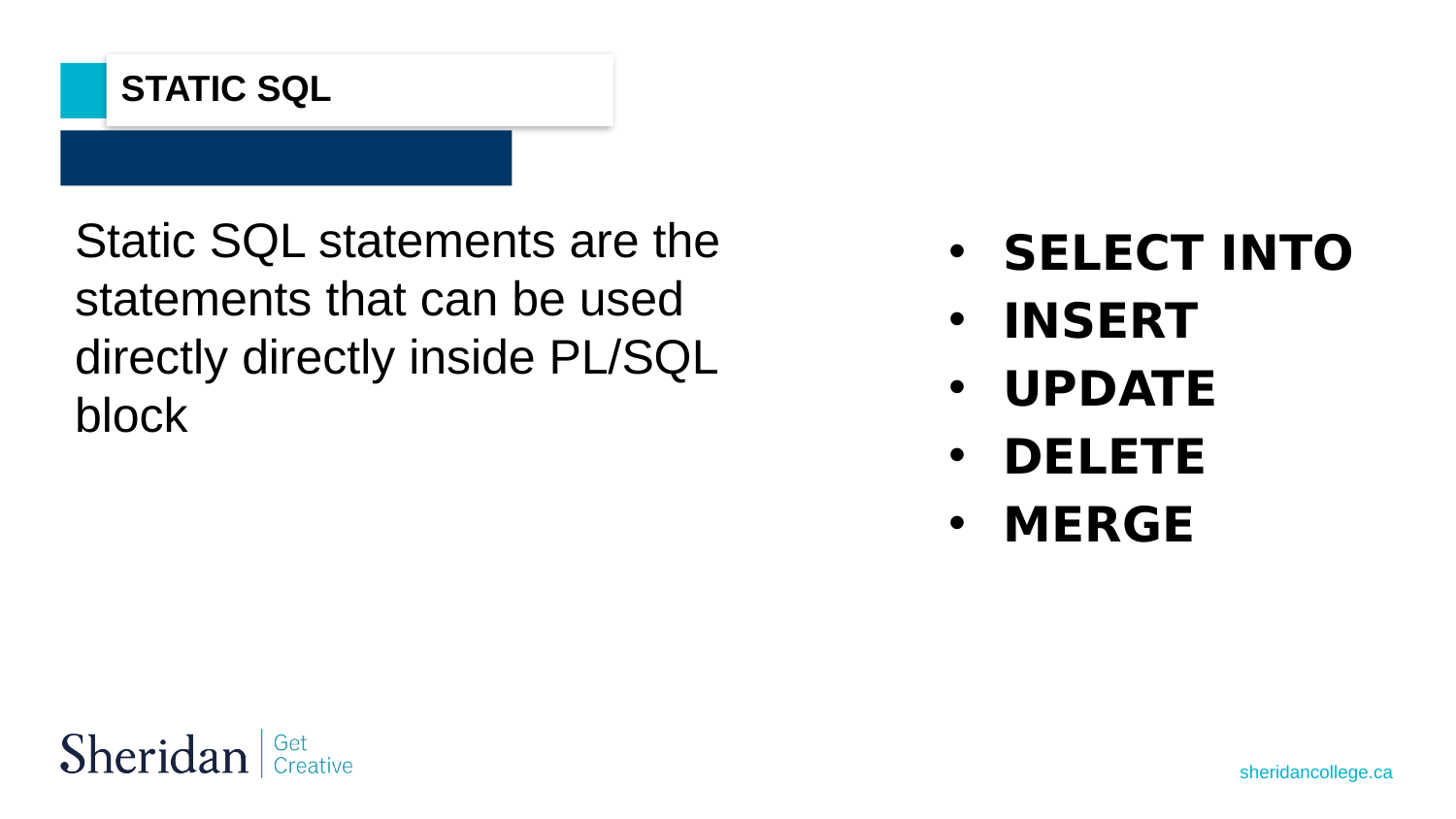

STATIC SQL

Static SQL statements are the statements that can be used directly directly inside PL/SQL block
SELECT INTO
INSERT
UPDATE
DELETE
MERGE